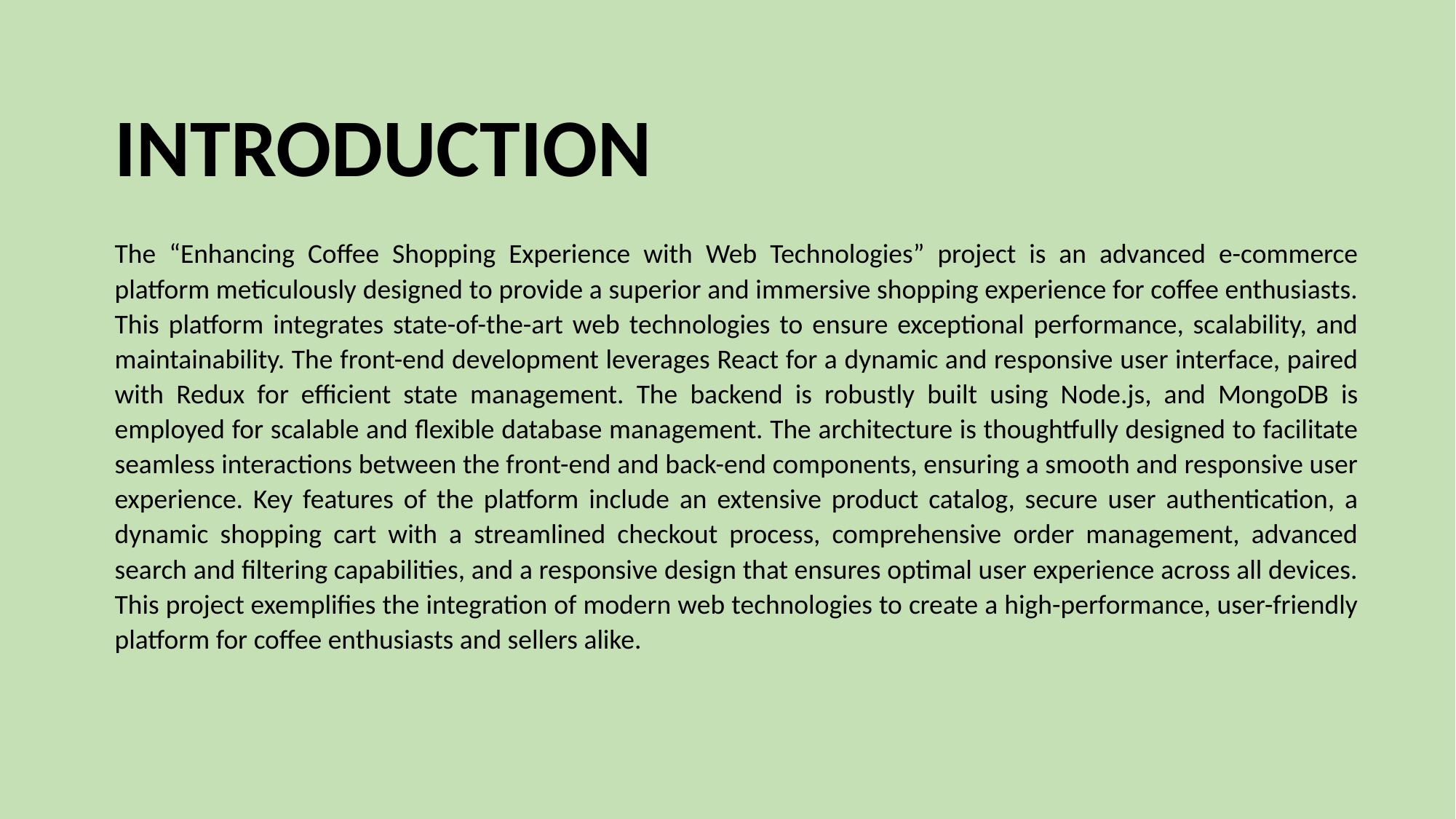

INTRODUCTION
The “Enhancing Coffee Shopping Experience with Web Technologies” project is an advanced e-commerce platform meticulously designed to provide a superior and immersive shopping experience for coffee enthusiasts. This platform integrates state-of-the-art web technologies to ensure exceptional performance, scalability, and maintainability. The front-end development leverages React for a dynamic and responsive user interface, paired with Redux for efficient state management. The backend is robustly built using Node.js, and MongoDB is employed for scalable and flexible database management. The architecture is thoughtfully designed to facilitate seamless interactions between the front-end and back-end components, ensuring a smooth and responsive user experience. Key features of the platform include an extensive product catalog, secure user authentication, a dynamic shopping cart with a streamlined checkout process, comprehensive order management, advanced search and filtering capabilities, and a responsive design that ensures optimal user experience across all devices. This project exemplifies the integration of modern web technologies to create a high-performance, user-friendly platform for coffee enthusiasts and sellers alike.